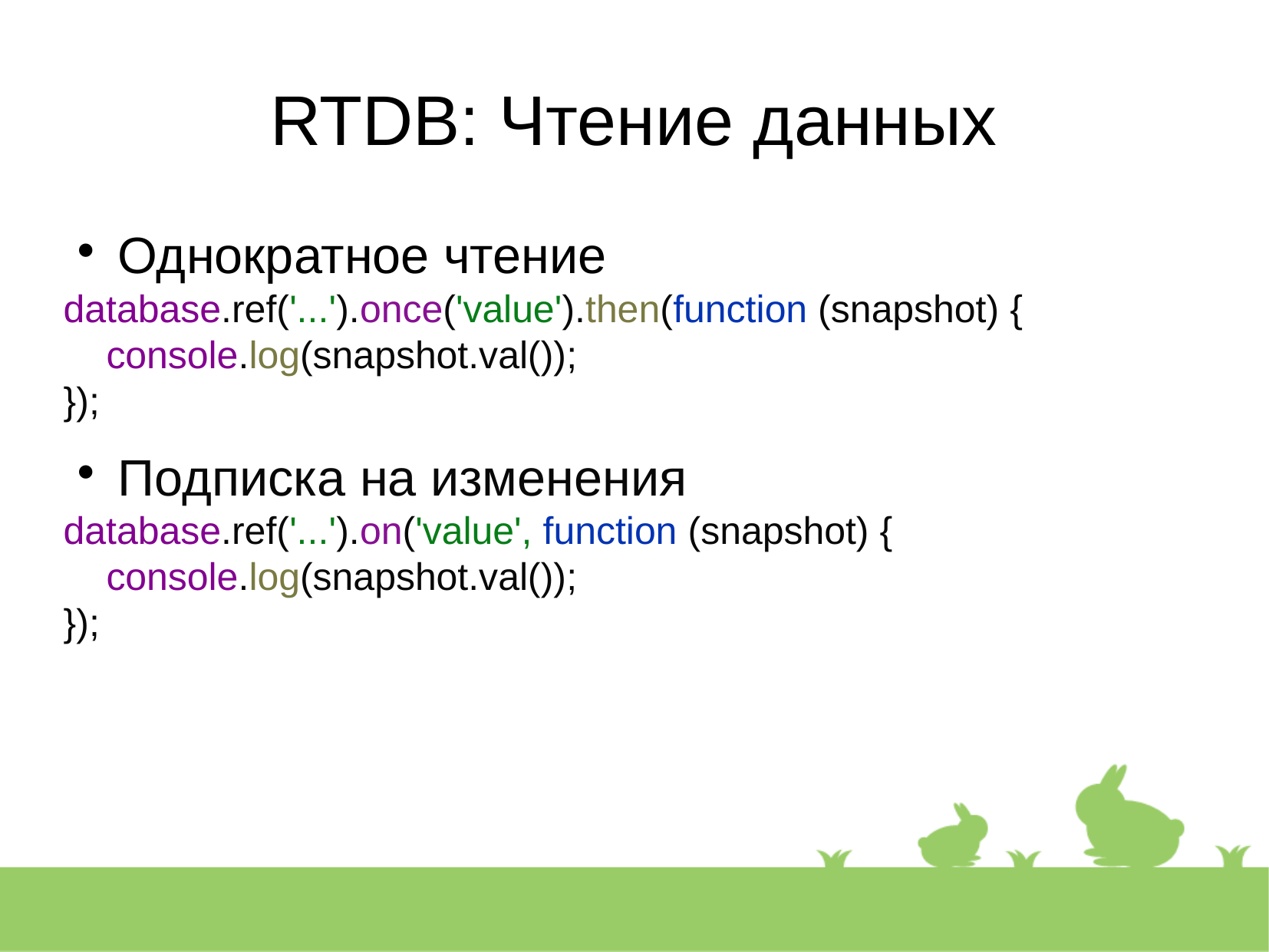

RTDB: Чтение данных
Однократное чтение
database.ref('...').once('value').then(function (snapshot) {
    console.log(snapshot.val());
});
Подписка на изменения
database.ref('...').on('value', function (snapshot) {
    console.log(snapshot.val());
});